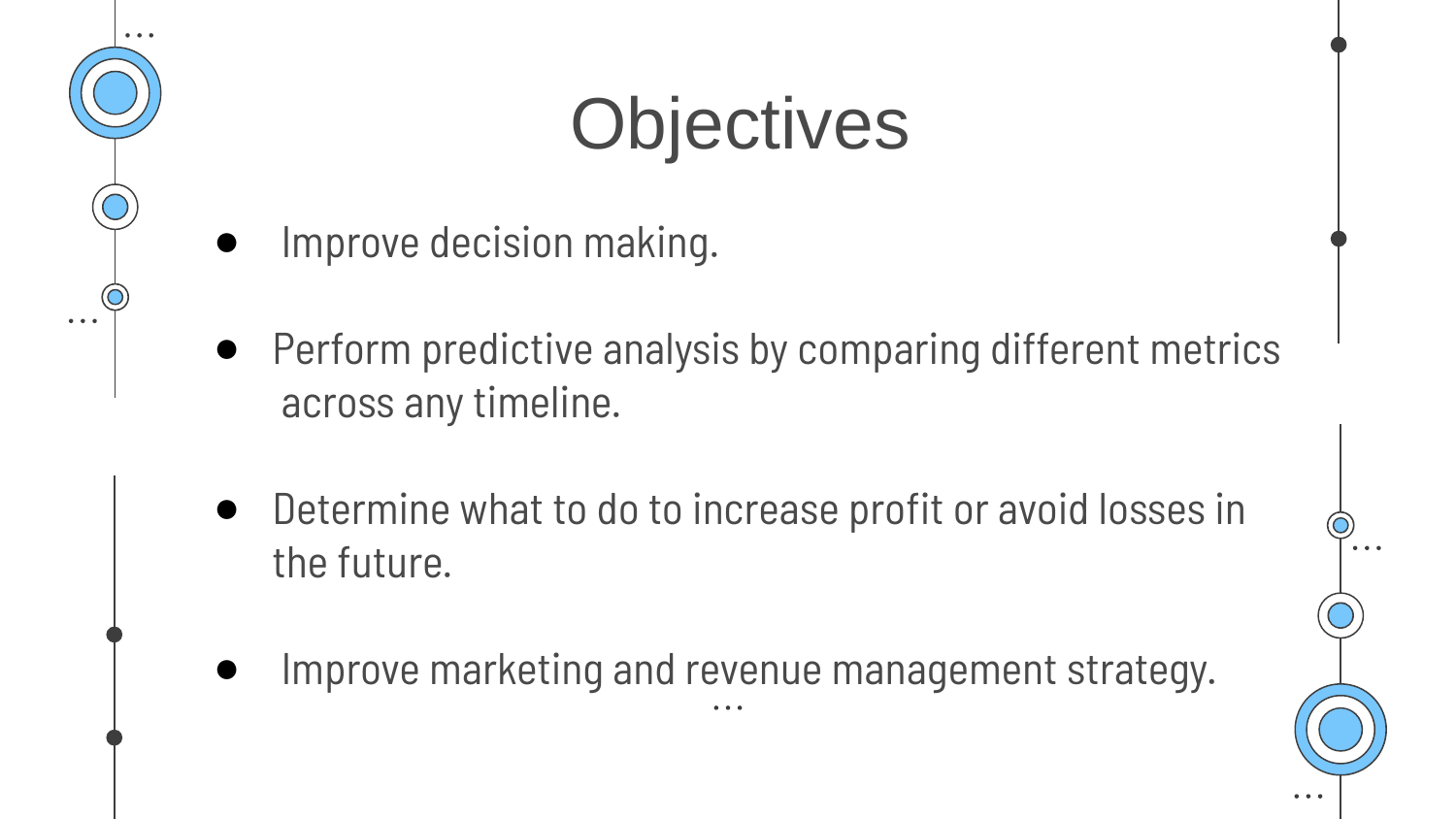

# Objectives
 Improve decision making.

Perform predictive analysis by comparing different metrics  across any timeline.

Determine what to do to increase profit or avoid losses in the future.

 Improve marketing and revenue management strategy.